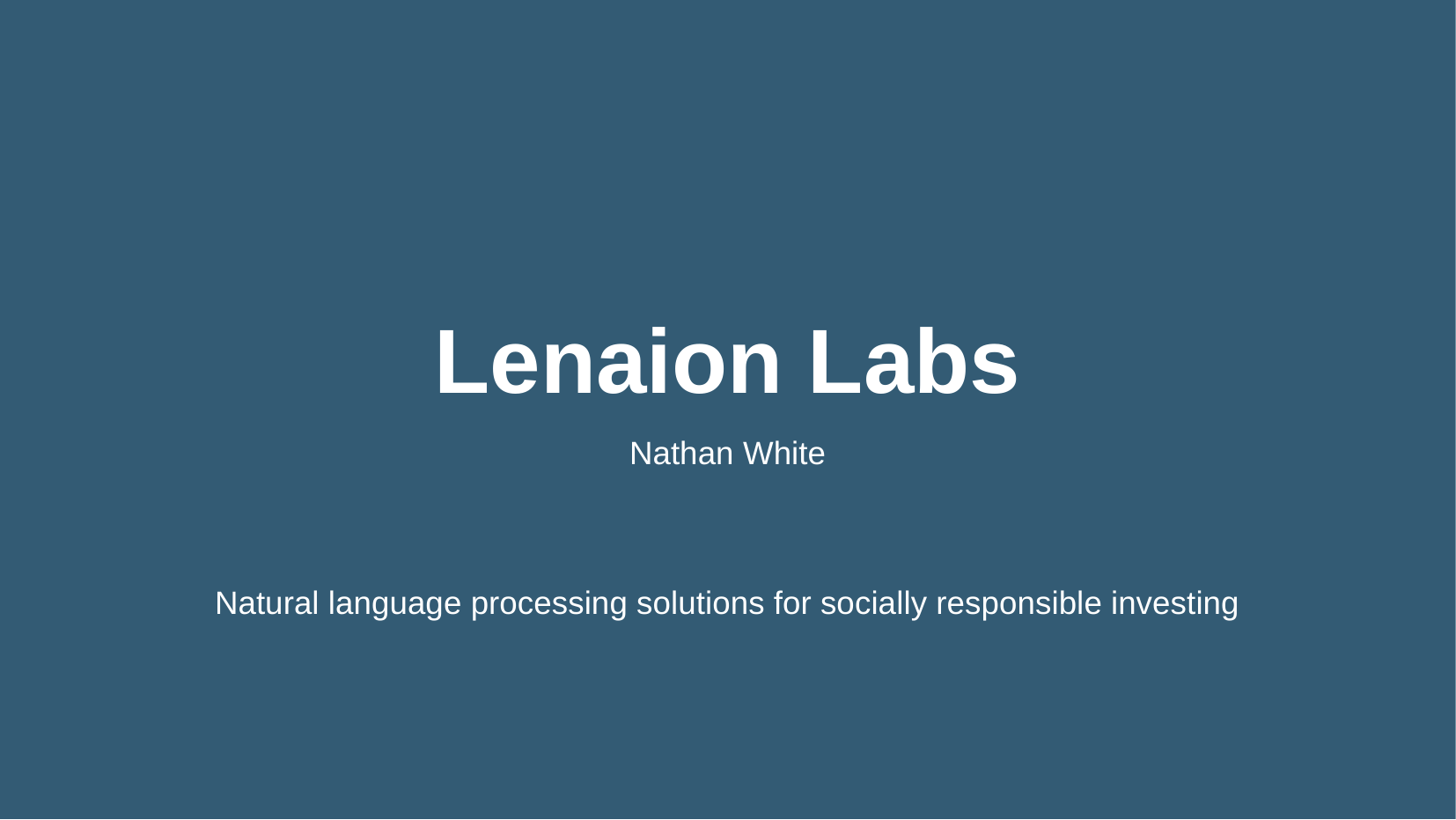

# Lenaion Labs
Nathan White

Natural language processing solutions for socially responsible investing